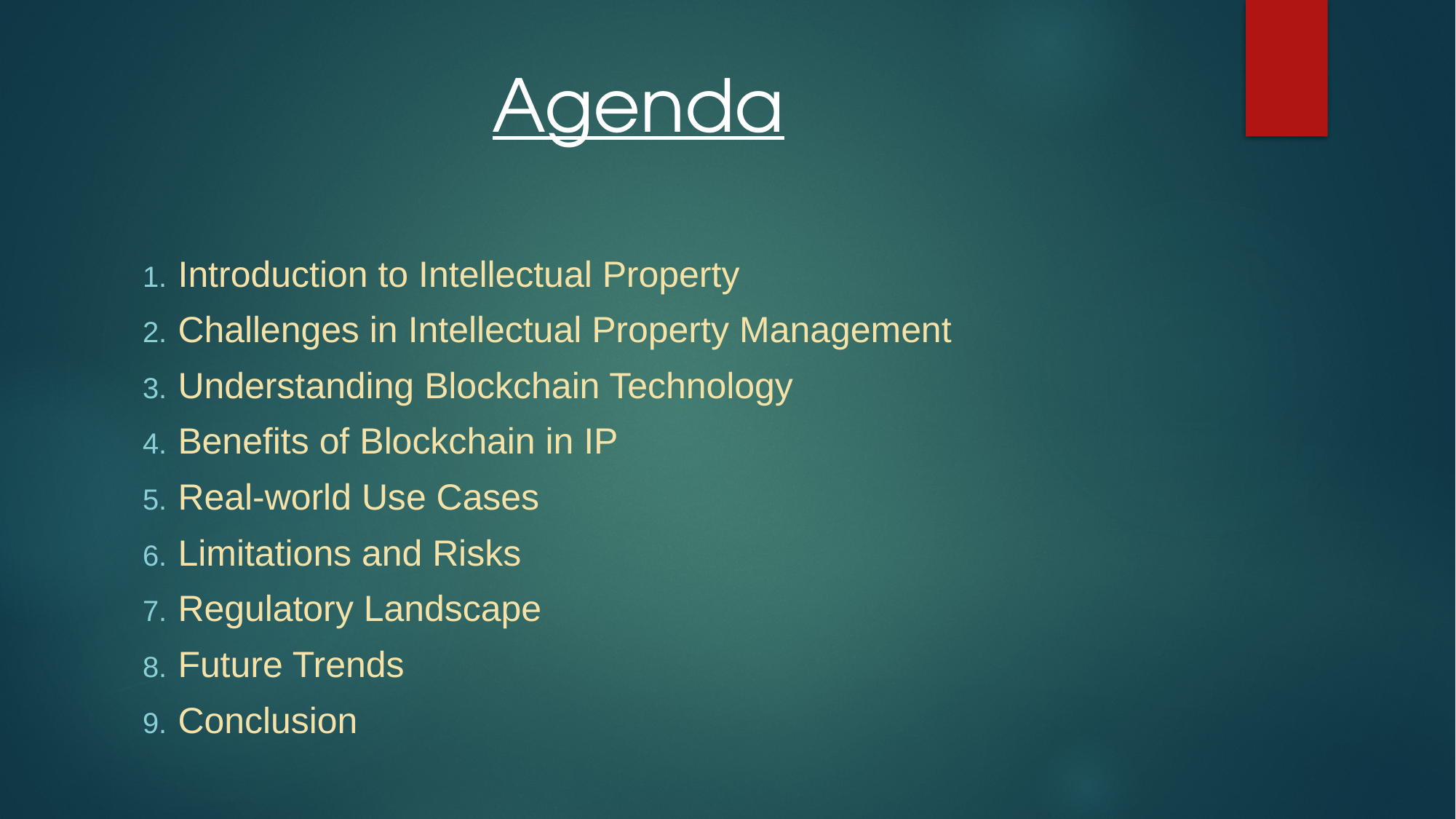

# Agenda
Introduction to Intellectual Property
Challenges in Intellectual Property Management
Understanding Blockchain Technology
Benefits of Blockchain in IP
Real-world Use Cases
Limitations and Risks
Regulatory Landscape
Future Trends
Conclusion